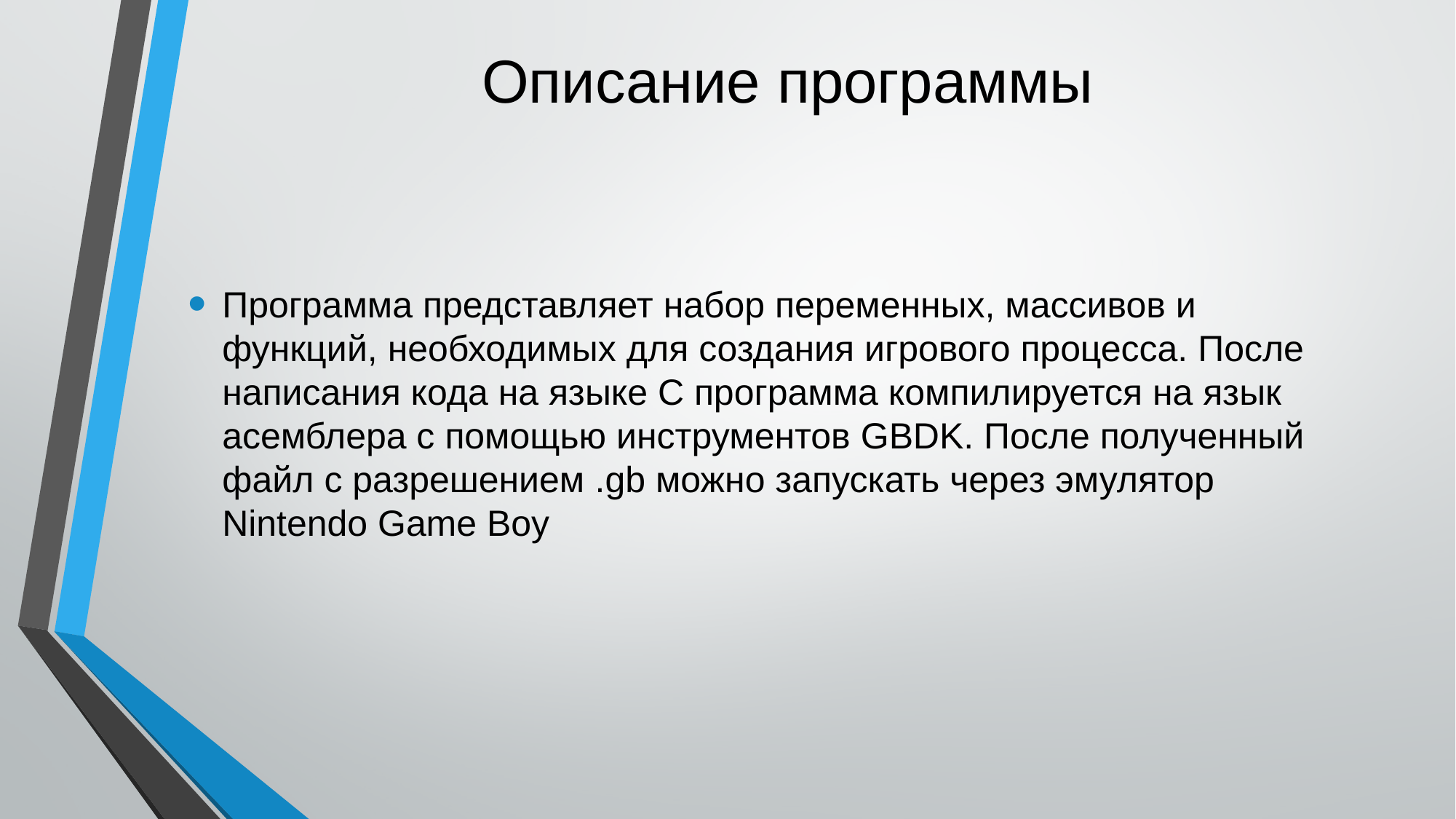

# Описание программы
Программа представляет набор переменных, массивов и функций, необходимых для создания игрового процесса. После написания кода на языке С программа компилируется на язык асемблера с помощью инструментов GBDK. После полученный файл с разрешением .gb можно запускать через эмулятор Nintendo Game Boy